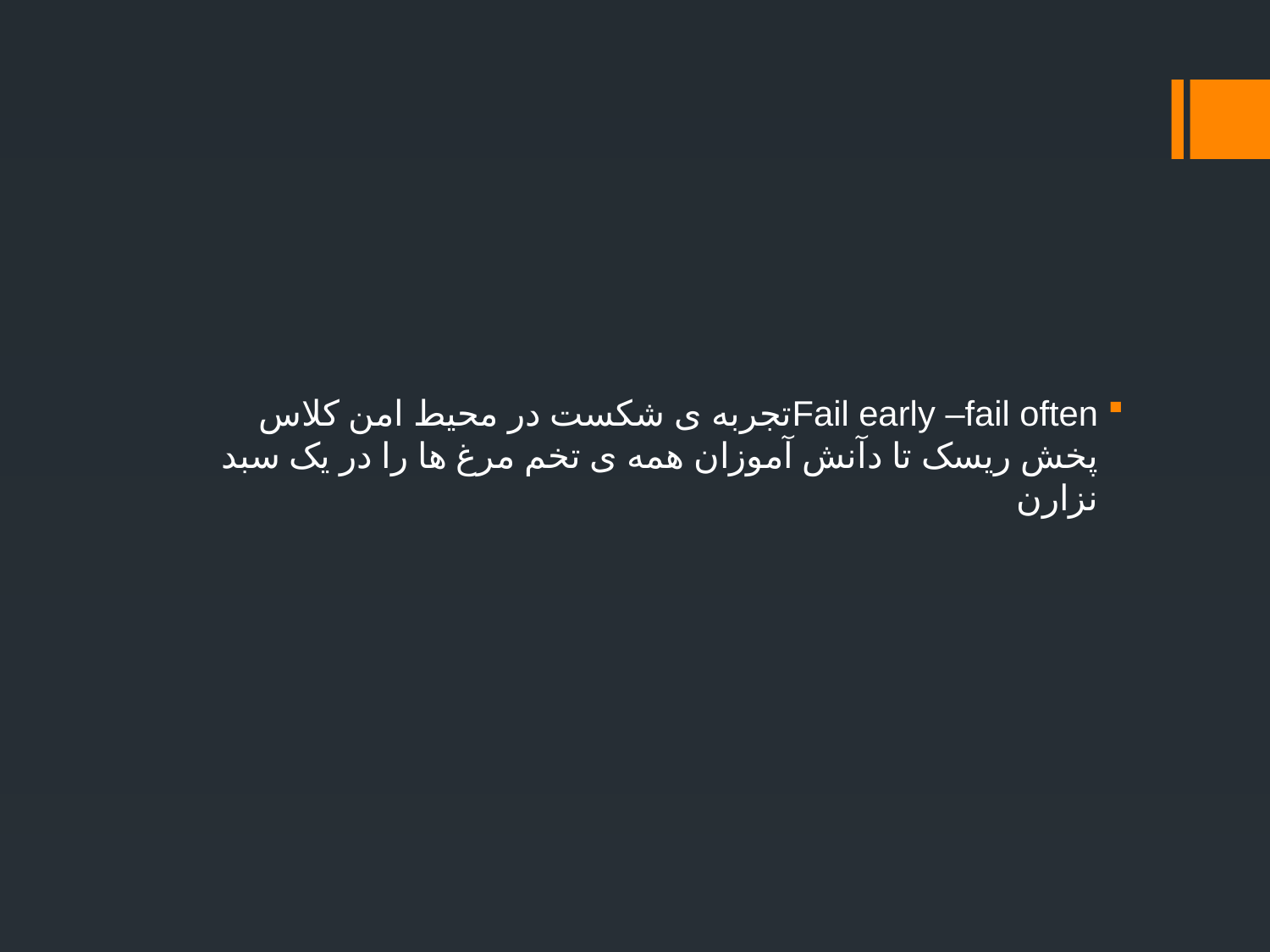

#
Fail early –fail oftenتجربه ی شکست در محیط امن کلاس
پخش ریسک تا دآنش آموزان همه ی تخم مرغ ها را در یک سبد نزارن